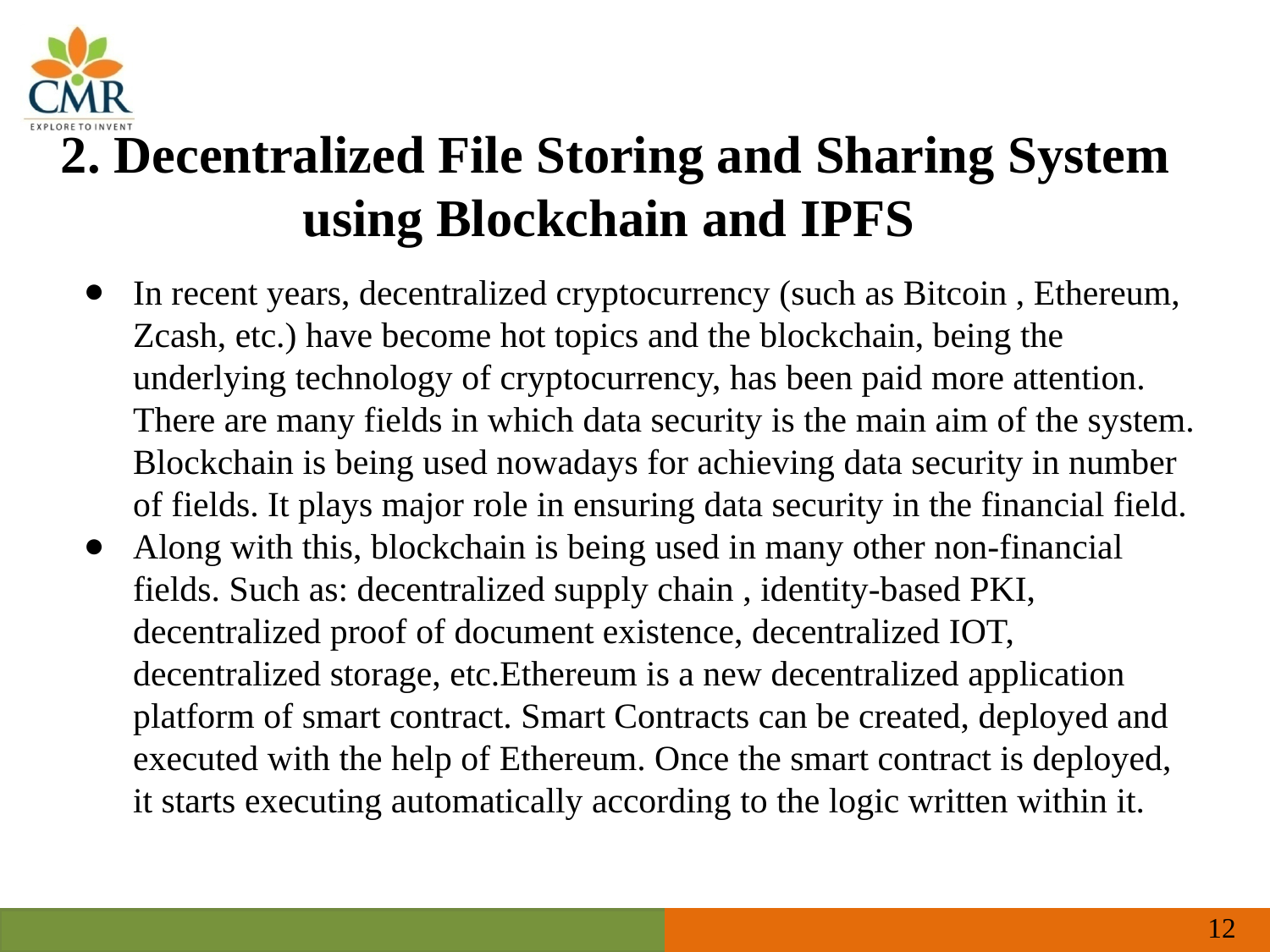

# 2. Decentralized File Storing and Sharing System using Blockchain and IPFS
In recent years, decentralized cryptocurrency (such as Bitcoin , Ethereum, Zcash, etc.) have become hot topics and the blockchain, being the underlying technology of cryptocurrency, has been paid more attention. There are many fields in which data security is the main aim of the system. Blockchain is being used nowadays for achieving data security in number of fields. It plays major role in ensuring data security in the financial field.
Along with this, blockchain is being used in many other non-financial fields. Such as: decentralized supply chain , identity-based PKI, decentralized proof of document existence, decentralized IOT, decentralized storage, etc.Ethereum is a new decentralized application platform of smart contract. Smart Contracts can be created, deployed and executed with the help of Ethereum. Once the smart contract is deployed, it starts executing automatically according to the logic written within it.
12